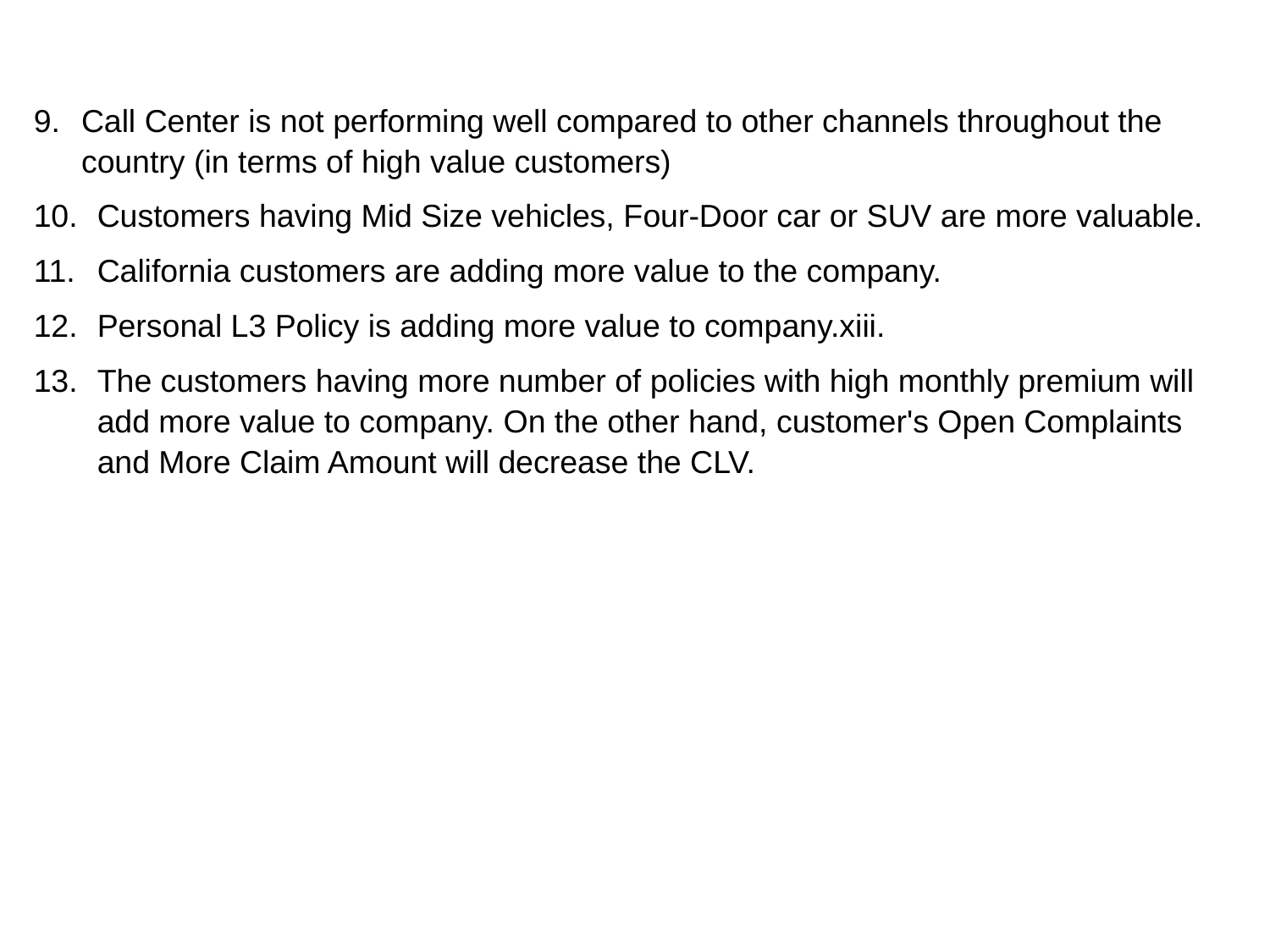

Call Center is not performing well compared to other channels throughout the 	country (in terms of high value customers)
10.	Customers having Mid Size vehicles, Four-Door car or SUV are more valuable.
11.	California customers are adding more value to the company.
12.	Personal L3 Policy is adding more value to company.xiii.
13.	The customers having more number of policies with high monthly premium will 	add more value to company. On the other hand, customer's Open Complaints 	and More Claim Amount will decrease the CLV.